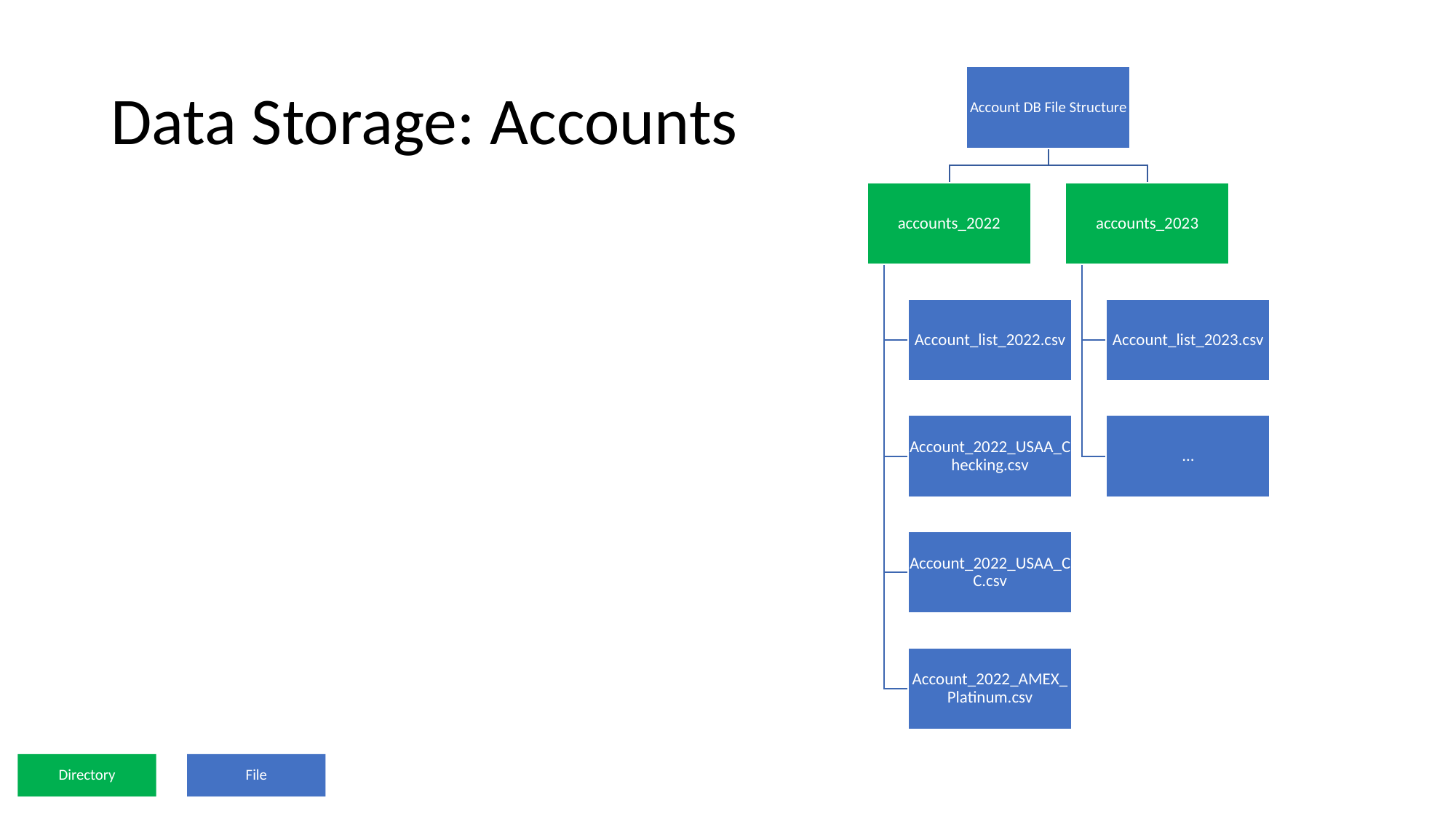

# Data Storage: Accounts
Account DB File Structure
accounts_2022
Account_list_2022.csv
Account_2022_USAA_Checking.csv
Account_2022_USAA_CC.csv
Account_2022_AMEX_Platinum.csv
accounts_2023
Account_list_2023.csv
…

Directory

File